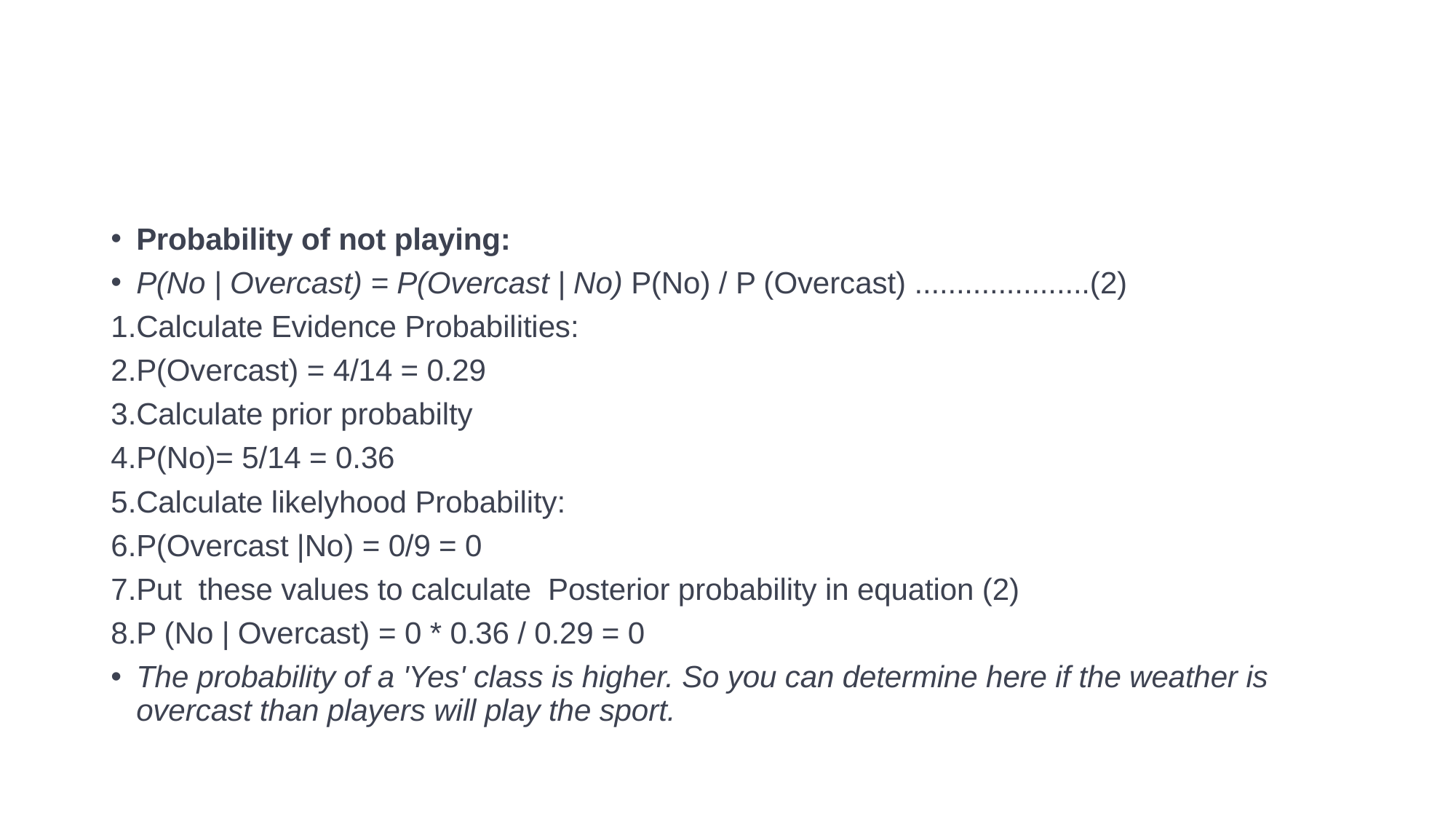

#
Probability of not playing:
P(No | Overcast) = P(Overcast | No) P(No) / P (Overcast) .....................(2)
Calculate Evidence Probabilities:
P(Overcast) = 4/14 = 0.29
Calculate prior probabilty
P(No)= 5/14 = 0.36
Calculate likelyhood Probability:
P(Overcast |No) = 0/9 = 0
Put  these values to calculate  Posterior probability in equation (2)
P (No | Overcast) = 0 * 0.36 / 0.29 = 0
The probability of a 'Yes' class is higher. So you can determine here if the weather is overcast than players will play the sport.